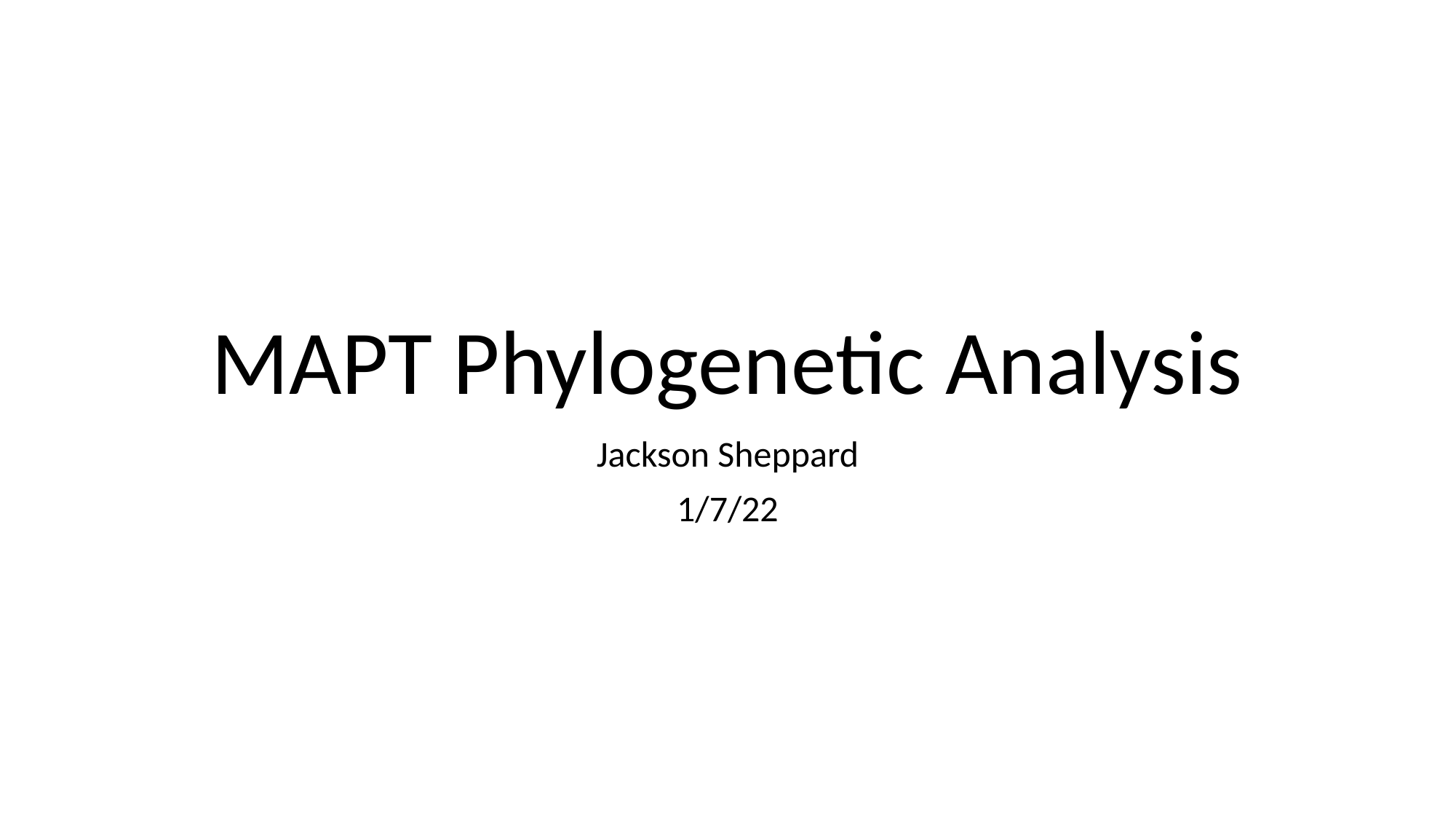

# MAPT Phylogenetic Analysis
Jackson Sheppard
1/7/22